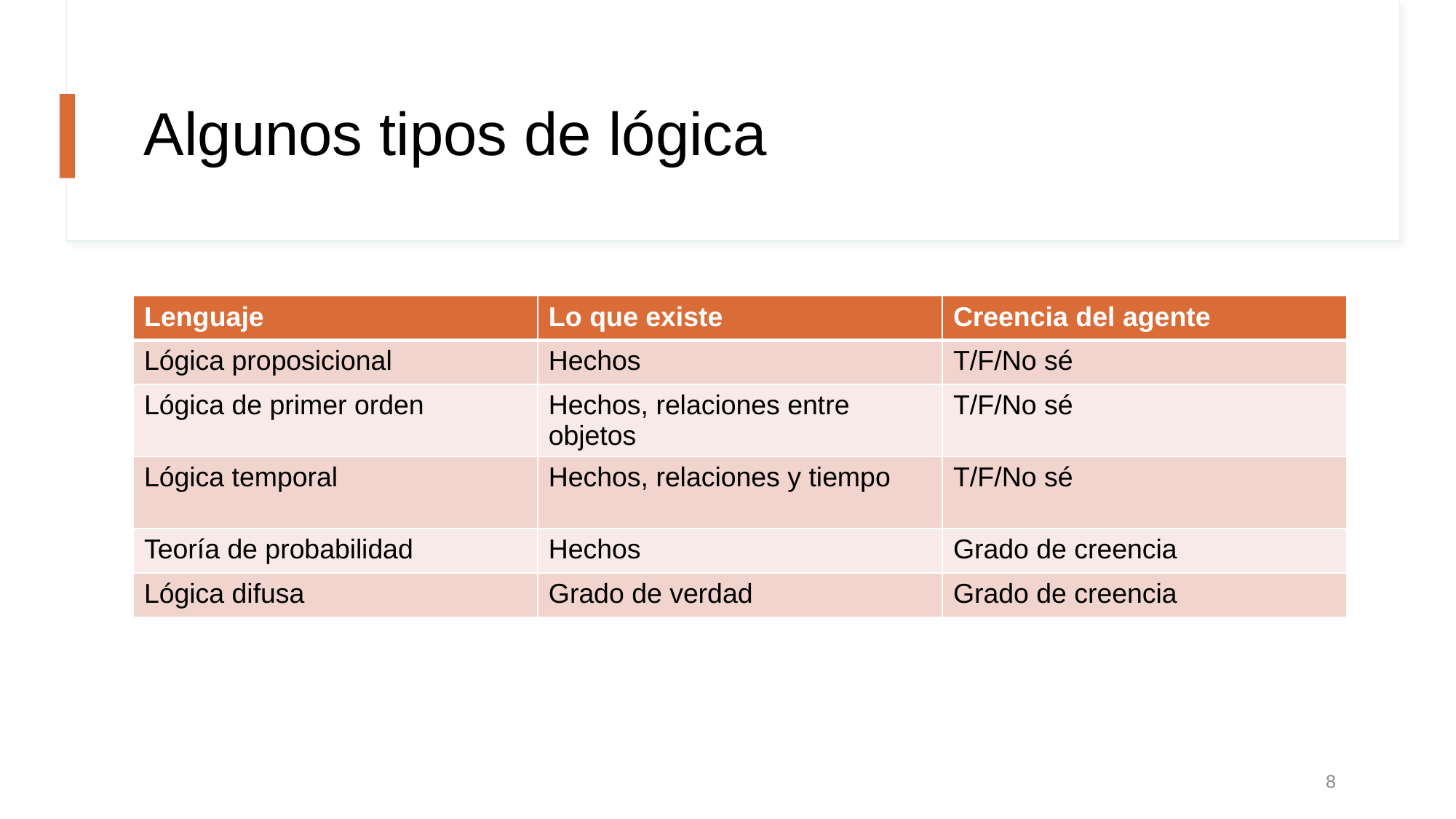

# Algunos tipos de lógica
| Lenguaje | Lo que existe | Creencia del agente |
| --- | --- | --- |
| Lógica proposicional | Hechos | T/F/No sé |
| Lógica de primer orden | Hechos, relaciones entre objetos | T/F/No sé |
| Lógica temporal | Hechos, relaciones y tiempo | T/F/No sé |
| Teoría de probabilidad | Hechos | Grado de creencia |
| Lógica difusa | Grado de verdad | Grado de creencia |
8